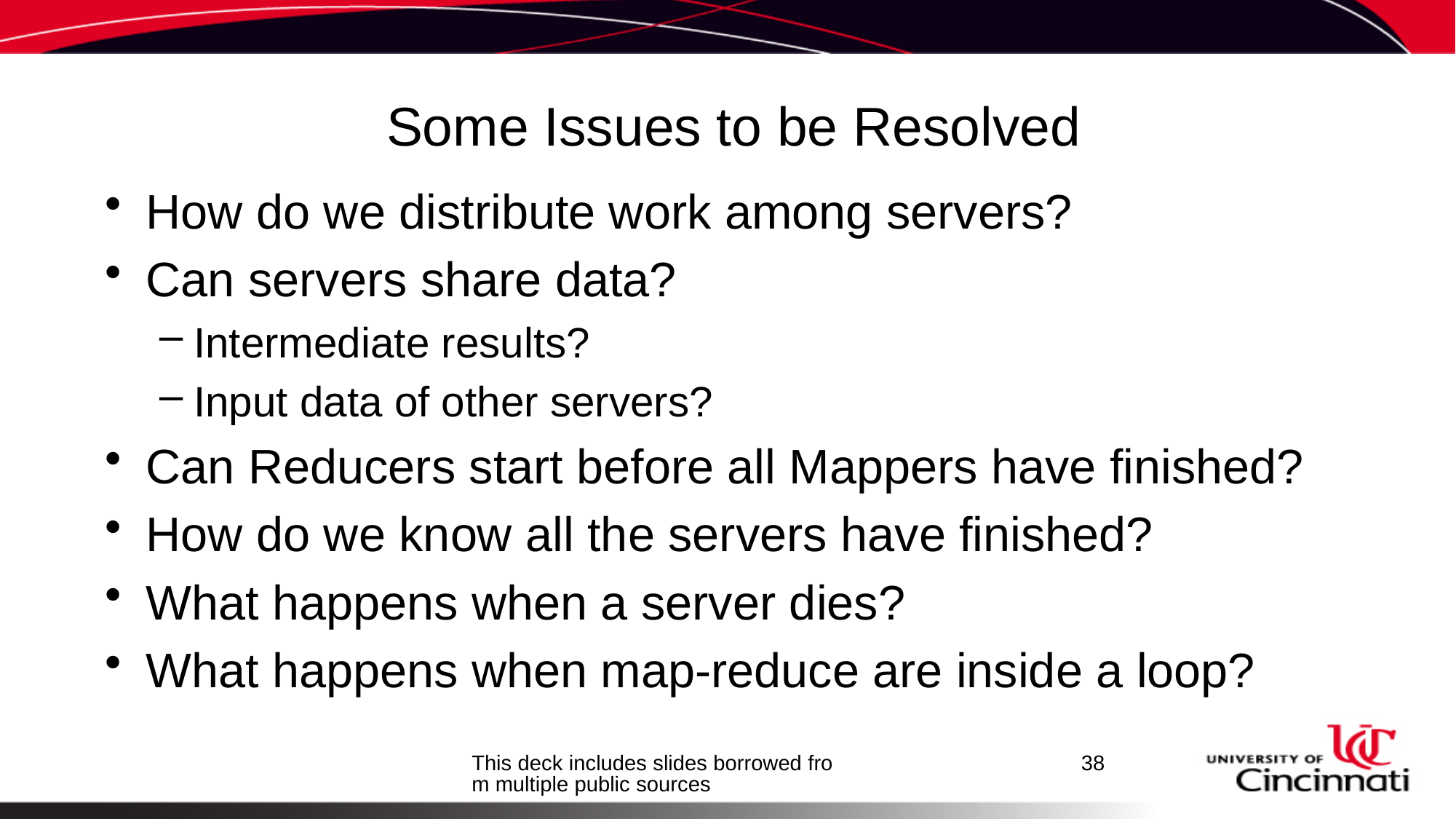

# Some Issues to be Resolved
How do we distribute work among servers?
Can servers share data?
Intermediate results?
Input data of other servers?
Can Reducers start before all Mappers have finished?
How do we know all the servers have finished?
What happens when a server dies?
What happens when map-reduce are inside a loop?
This deck includes slides borrowed from multiple public sources
38